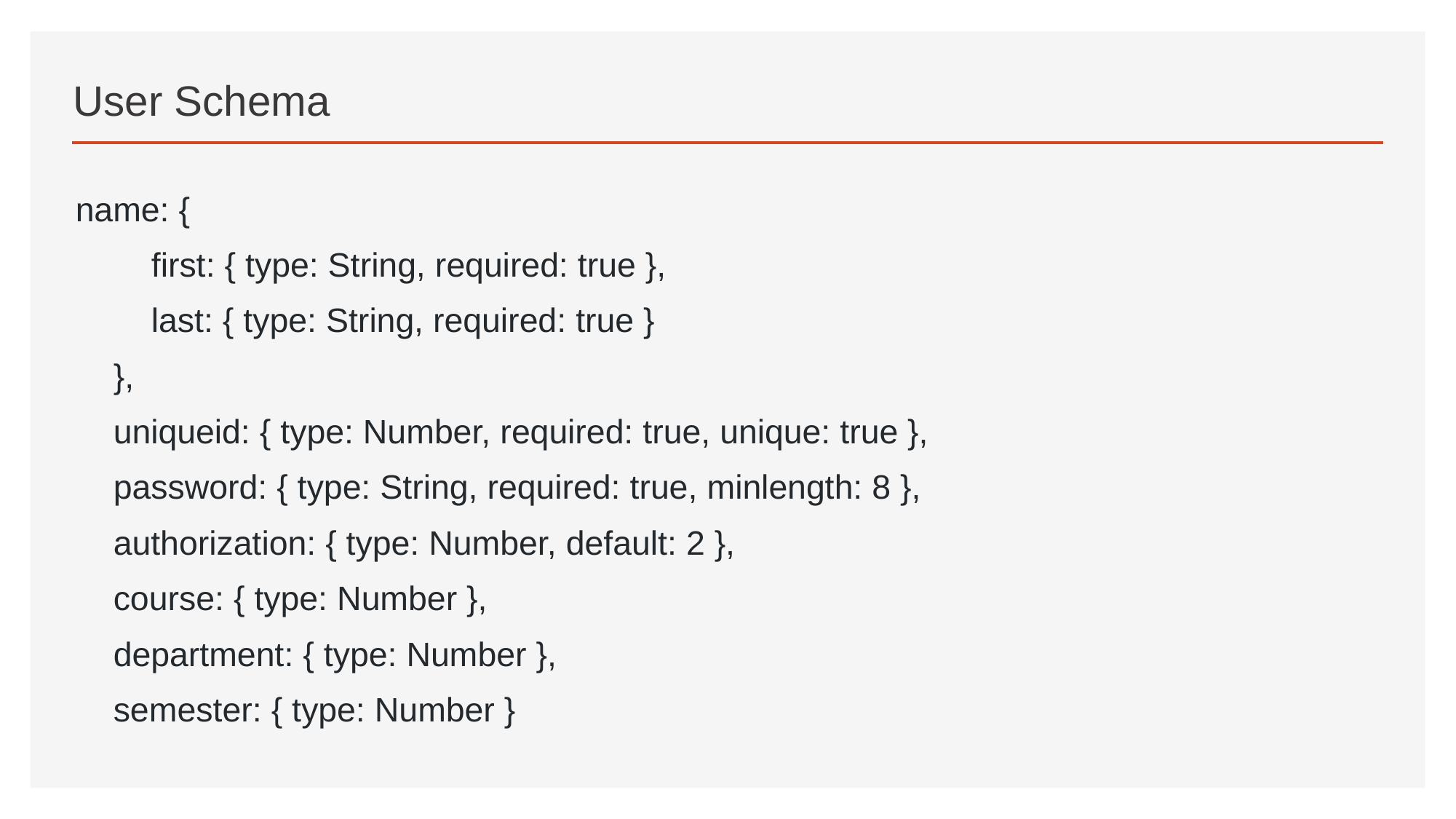

# User Schema
name: {
        first: { type: String, required: true },
        last: { type: String, required: true }
    },
    uniqueid: { type: Number, required: true, unique: true },
    password: { type: String, required: true, minlength: 8 },
    authorization: { type: Number, default: 2 },
    course: { type: Number },
    department: { type: Number },
    semester: { type: Number }